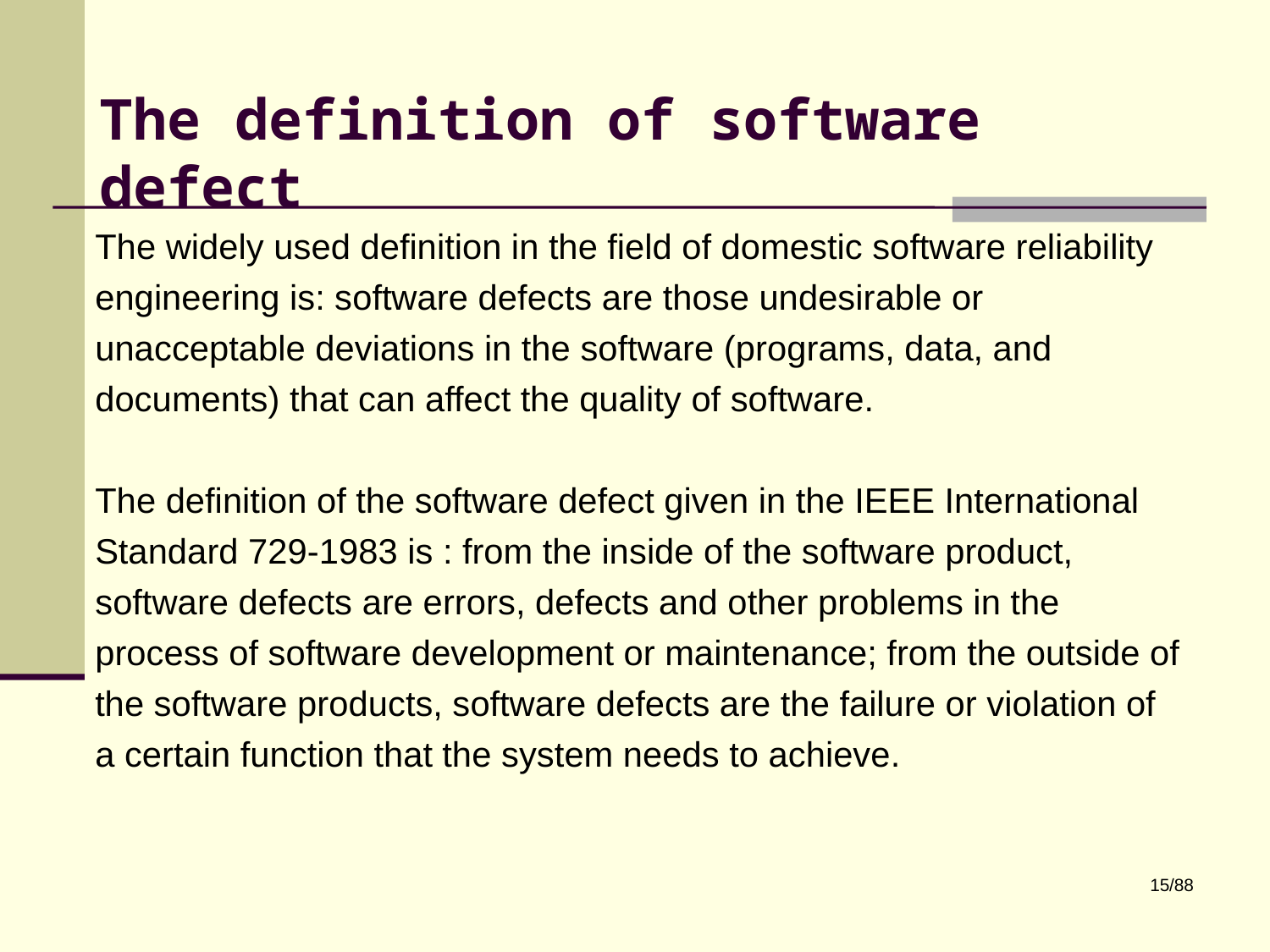

# The definition of software defect
The widely used definition in the field of domestic software reliability engineering is: software defects are those undesirable or unacceptable deviations in the software (programs, data, and documents) that can affect the quality of software.

The definition of the software defect given in the IEEE International Standard 729-1983 is : from the inside of the software product, software defects are errors, defects and other problems in the process of software development or maintenance; from the outside of the software products, software defects are the failure or violation of a certain function that the system needs to achieve.

15/88